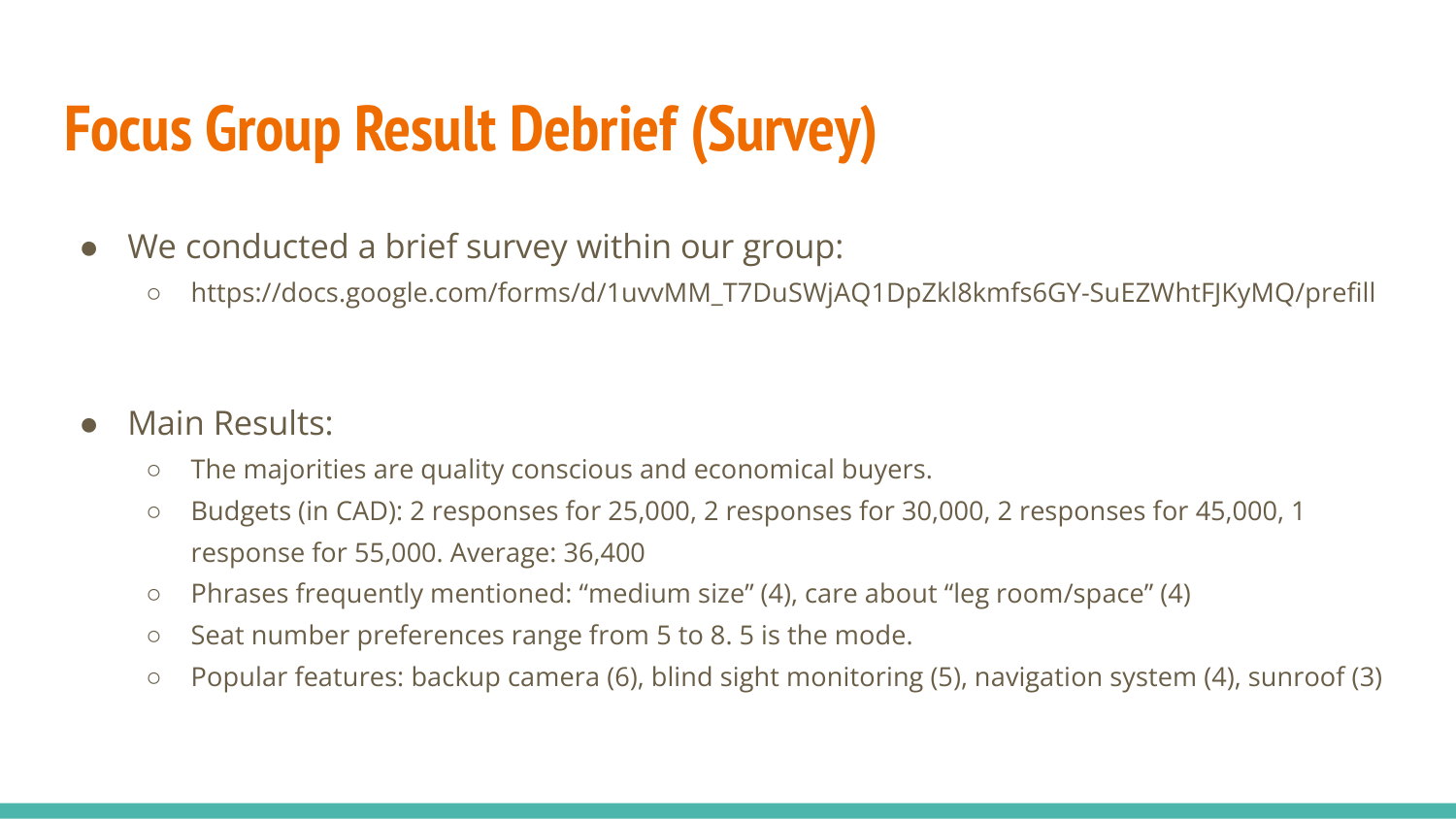

# Focus Group Result Debrief (Survey)
We conducted a brief survey within our group:
https://docs.google.com/forms/d/1uvvMM_T7DuSWjAQ1DpZkl8kmfs6GY-SuEZWhtFJKyMQ/prefill

Main Results:
The majorities are quality conscious and economical buyers.
Budgets (in CAD): 2 responses for 25,000, 2 responses for 30,000, 2 responses for 45,000, 1 response for 55,000. Average: 36,400
Phrases frequently mentioned: “medium size” (4), care about “leg room/space” (4)
Seat number preferences range from 5 to 8. 5 is the mode.
Popular features: backup camera (6), blind sight monitoring (5), navigation system (4), sunroof (3)